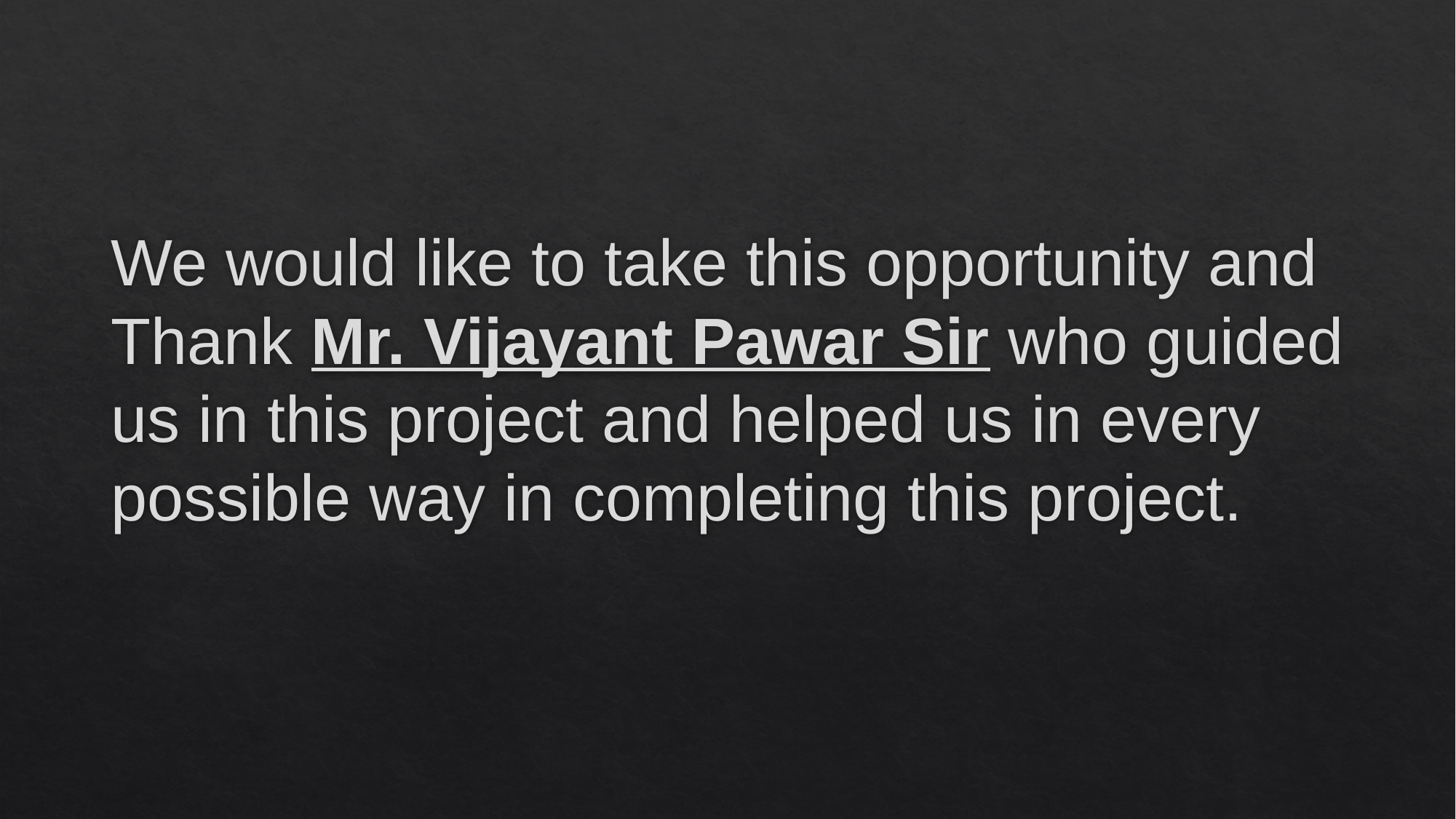

#
We would like to take this opportunity and Thank Mr. Vijayant Pawar Sir who guided us in this project and helped us in every possible way in completing this project.